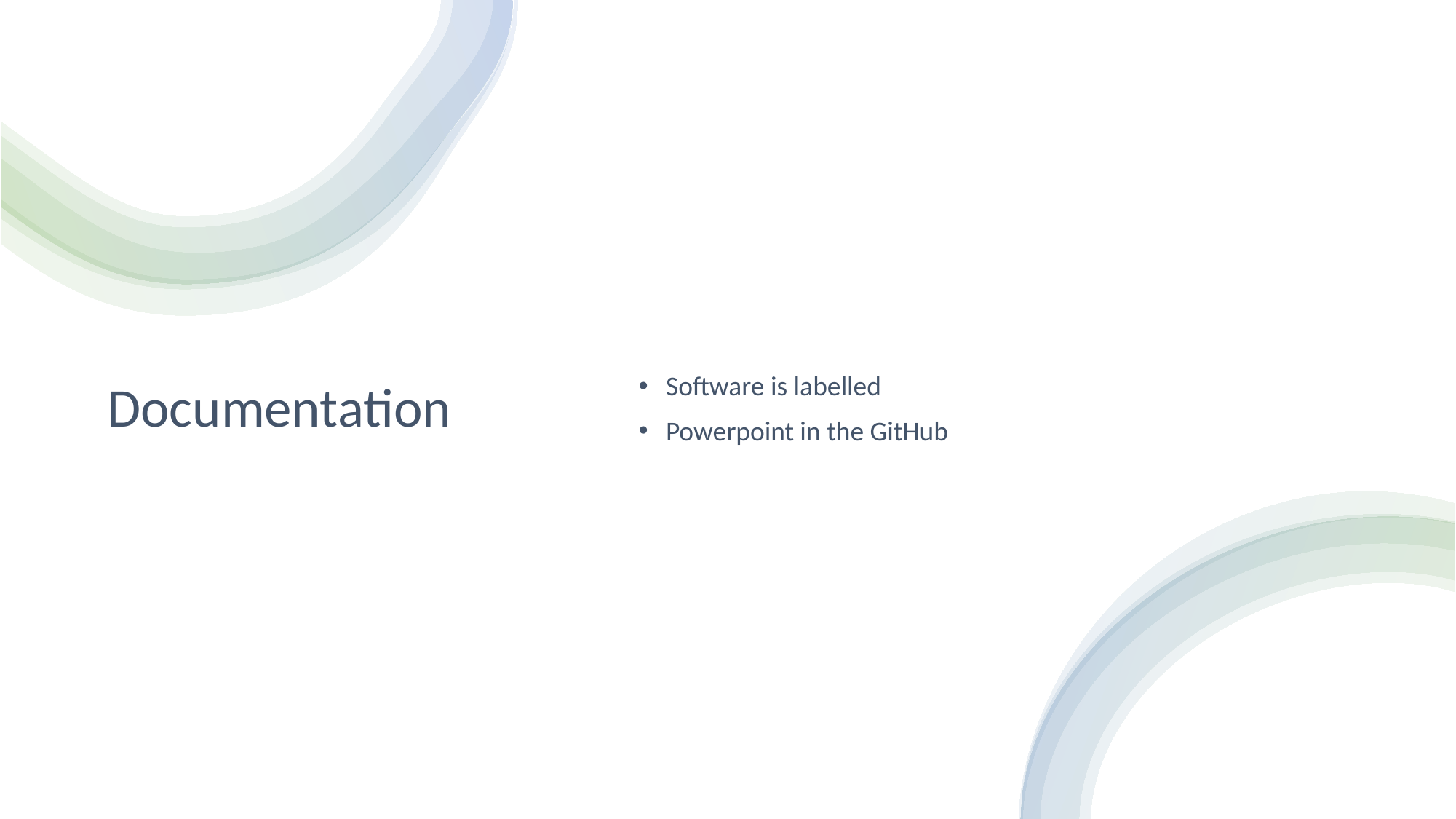

# Documentation
Software is labelled
Powerpoint in the GitHub